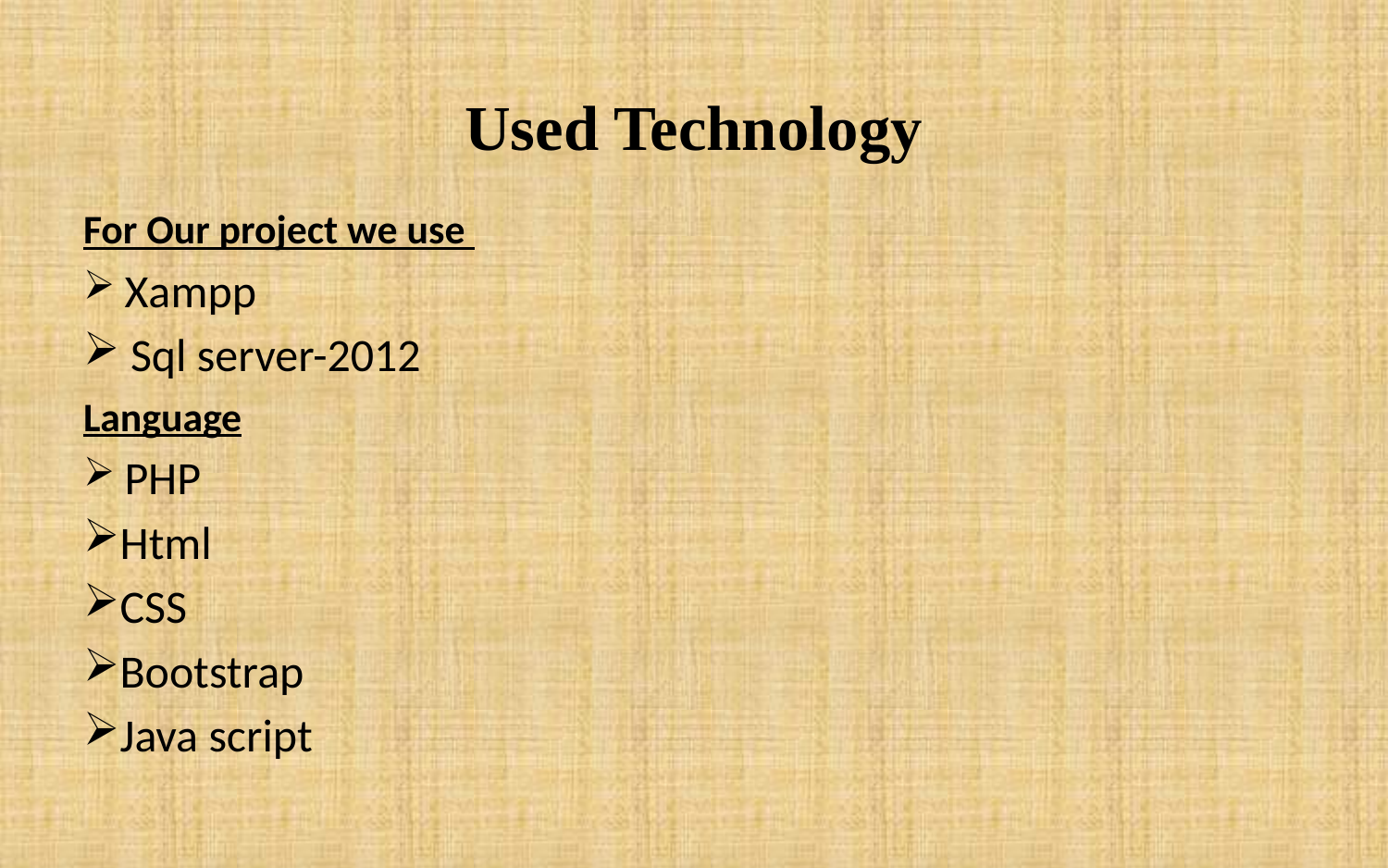

# Used Technology
For Our project we use
 Xampp
 Sql server-2012
Language
 PHP
Html
CSS
Bootstrap
Java script